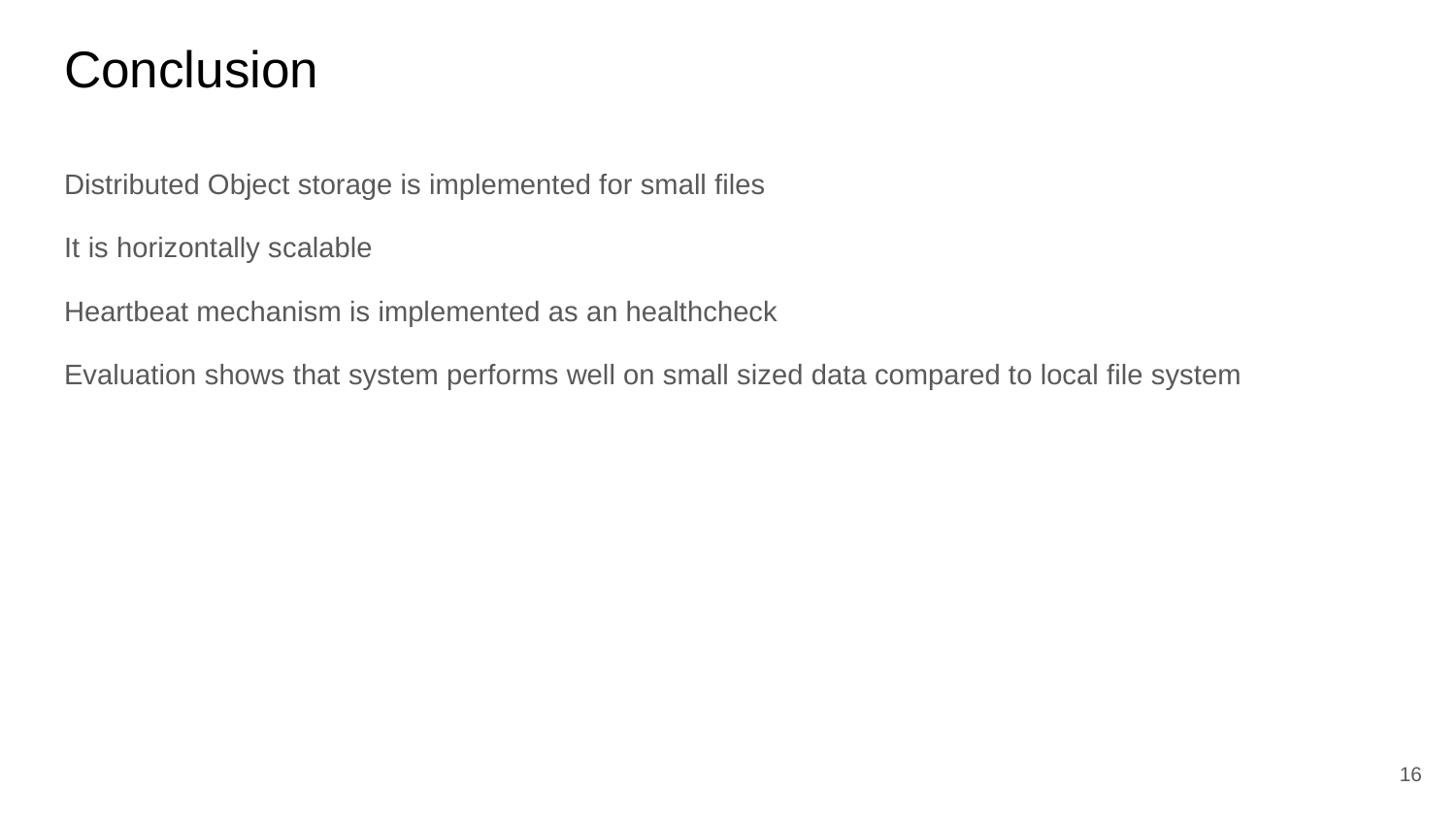

# Conclusion
Distributed Object storage is implemented for small files
It is horizontally scalable
Heartbeat mechanism is implemented as an healthcheck
Evaluation shows that system performs well on small sized data compared to local file system

16